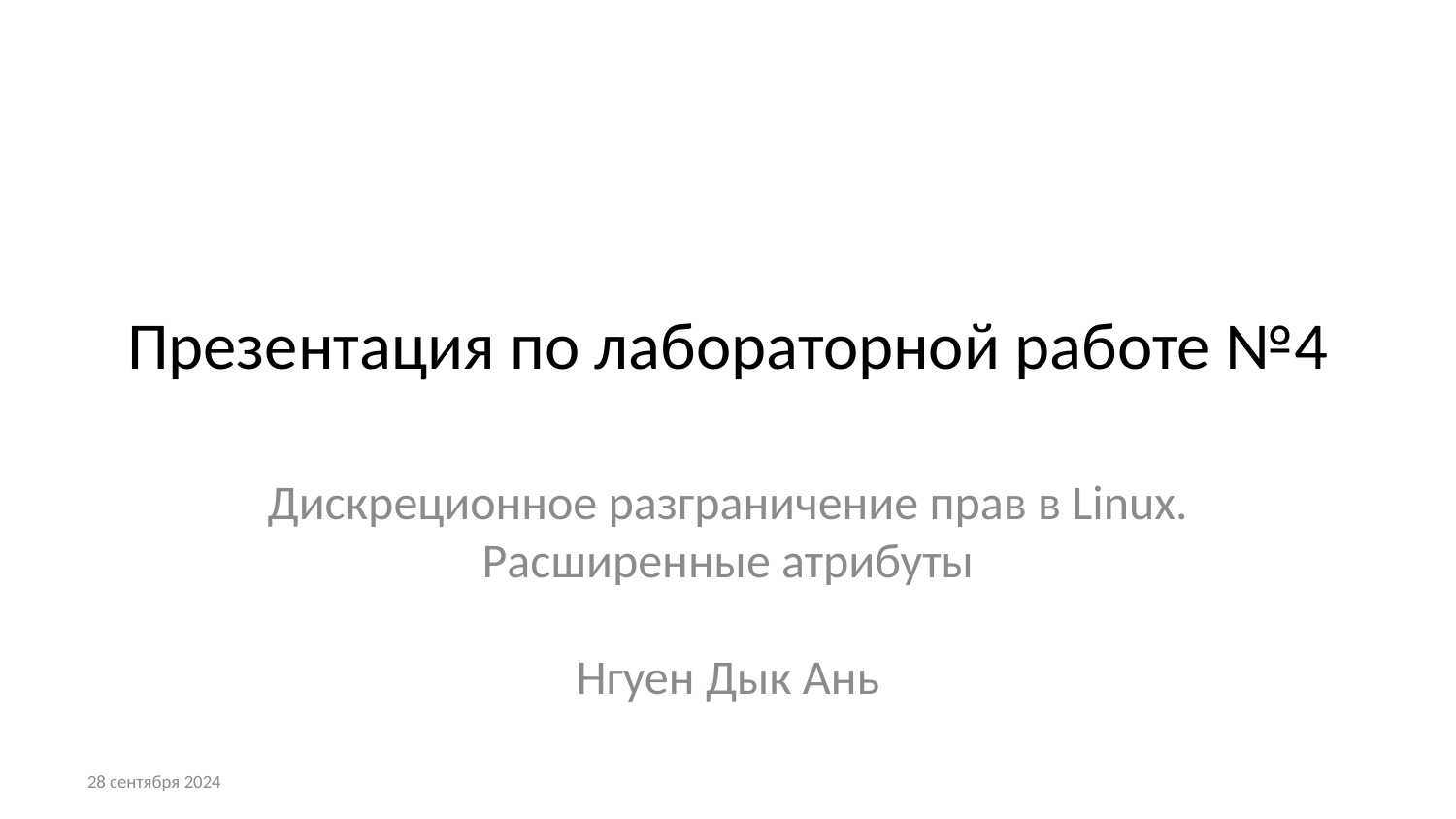

# Презентация по лабораторной работе №4
Дискреционное разграничение прав в Linux. Расширенные атрибуты
Нгуен Дык Ань
28 сентября 2024